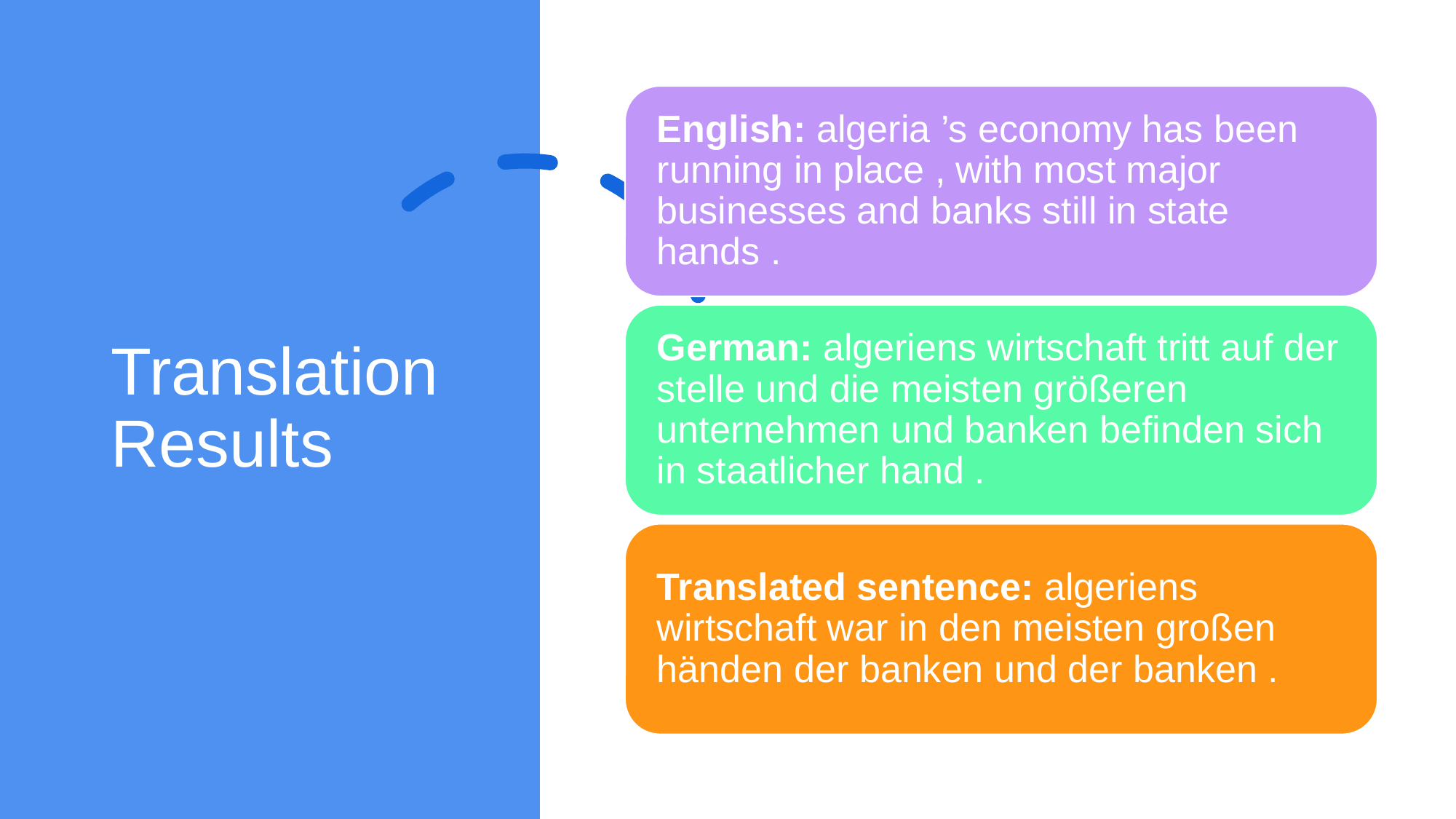

# Translation Results
English: algeria ’s economy has been running in place , with most major businesses and banks still in state hands .
German: algeriens wirtschaft tritt auf der stelle und die meisten größeren unternehmen und banken befinden sich in staatlicher hand .
Translated sentence: algeriens wirtschaft war in den meisten großen händen der banken und der banken .